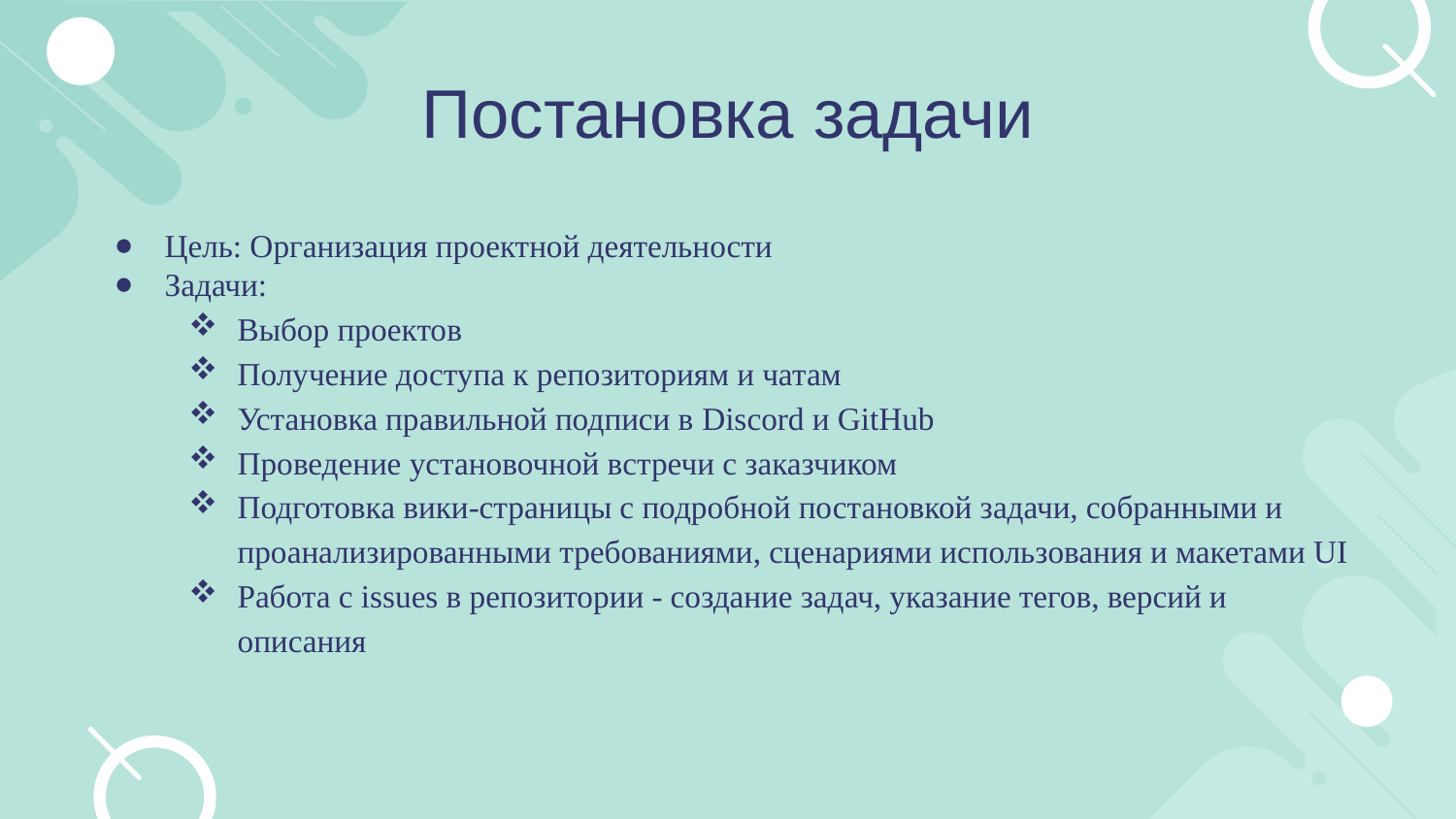

# Постановка задачи
Цель: Организация проектной деятельности
Задачи:
Выбор проектов
Получение доступа к репозиториям и чатам
Установка правильной подписи в Discord и GitHub
Проведение установочной встречи с заказчиком
Подготовка вики-страницы с подробной постановкой задачи, собранными и проанализированными требованиями, сценариями использования и макетами UI
Работа с issues в репозитории - создание задач, указание тегов, версий и описания